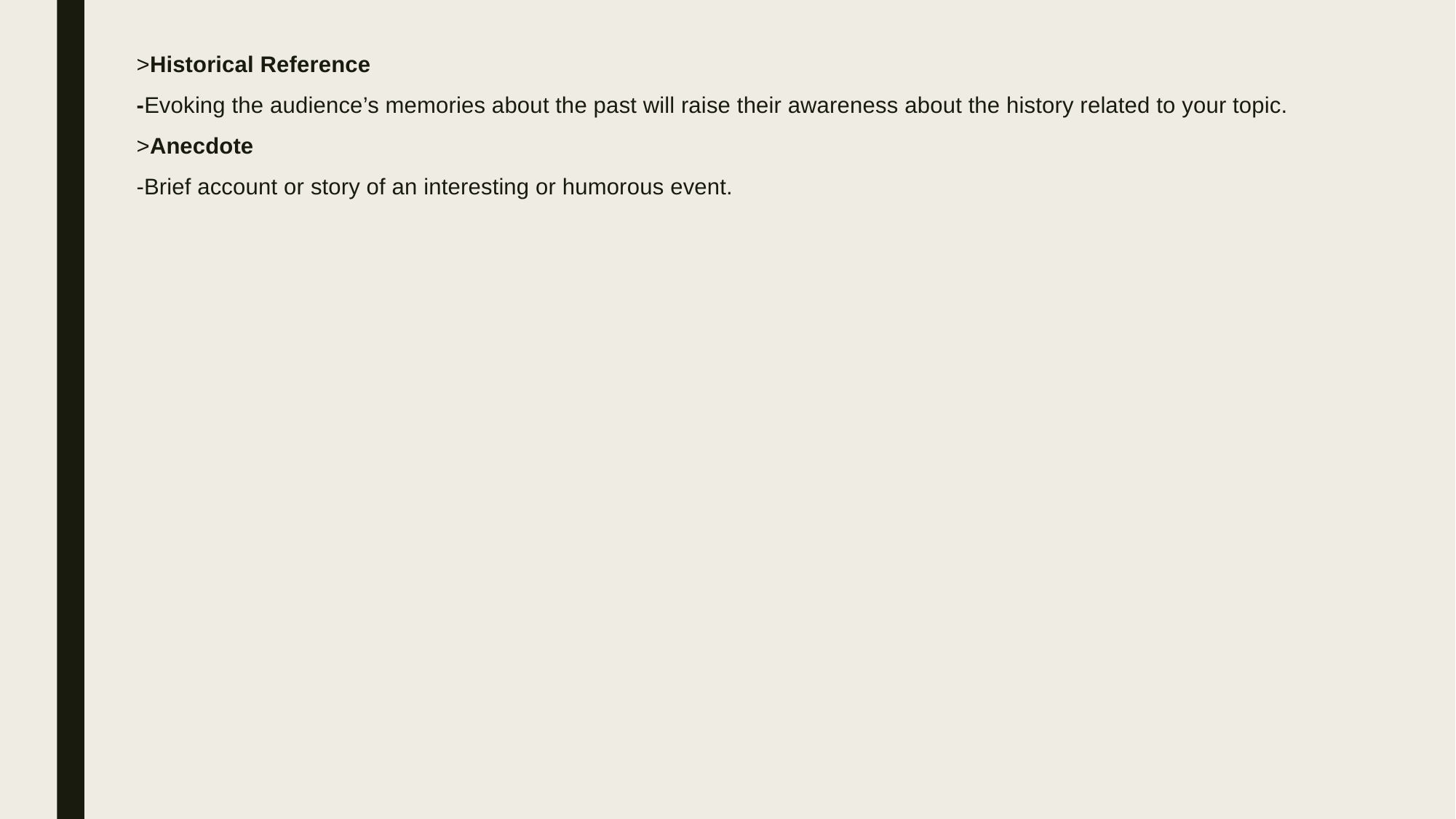

# >Historical Reference -Evoking the audience’s memories about the past will raise their awareness about the history related to your topic. >Anecdote -Brief account or story of an interesting or humorous event.